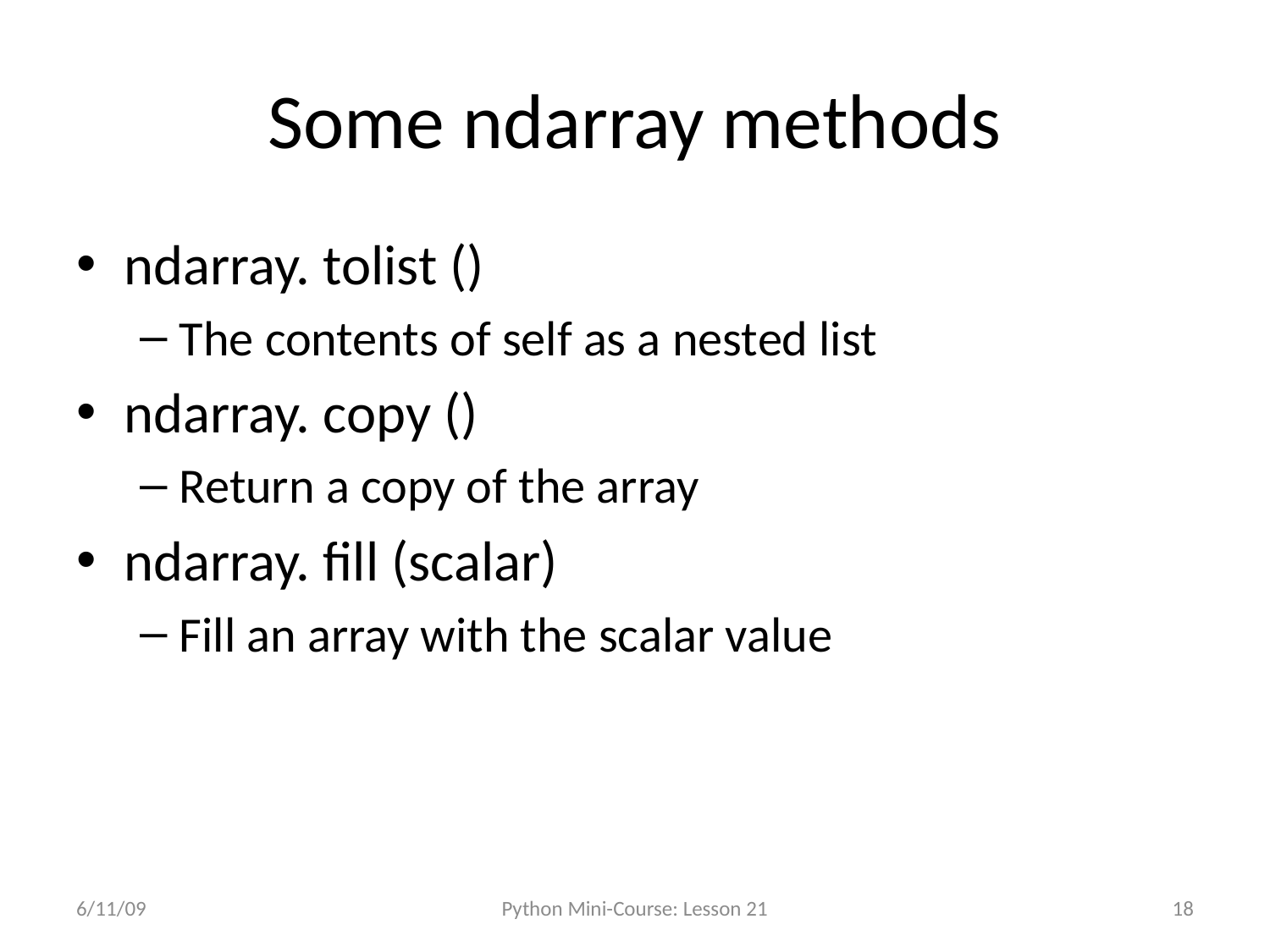

# Some ndarray methods
ndarray. tolist ()
The contents of self as a nested list
ndarray. copy ()
Return a copy of the array
ndarray. fill (scalar)
Fill an array with the scalar value

6/11/09
Python Mini-Course: Lesson 21
18